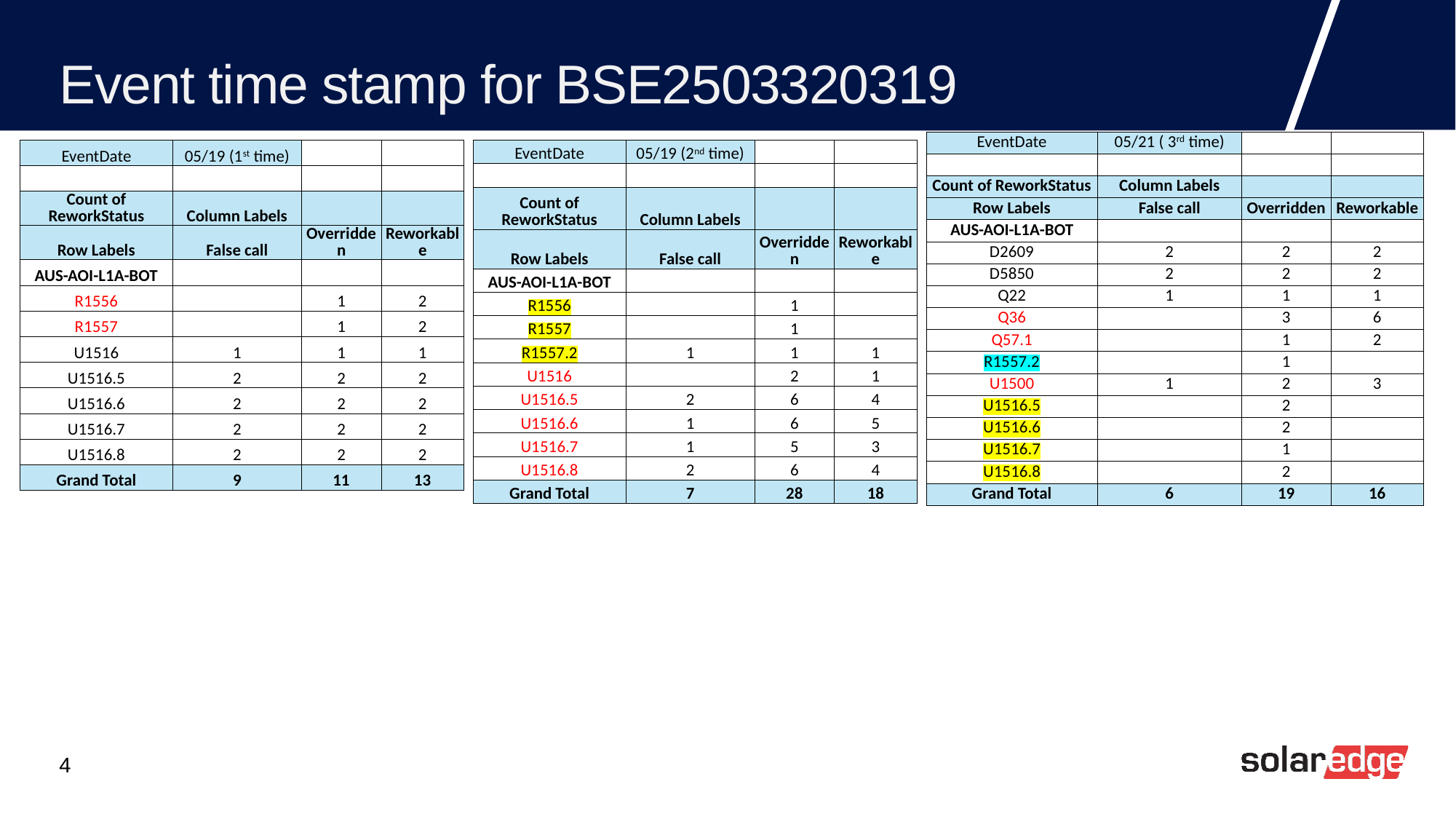

# Event time stamp for BSE2503320319
| EventDate | 05/21 ( 3rd time) |  |  |
| --- | --- | --- | --- |
|  |  |  |  |
| Count of ReworkStatus | Column Labels |  |  |
| Row Labels | False call | Overridden | Reworkable |
| AUS-AOI-L1A-BOT |  |  |  |
| D2609 | 2 | 2 | 2 |
| D5850 | 2 | 2 | 2 |
| Q22 | 1 | 1 | 1 |
| Q36 |  | 3 | 6 |
| Q57.1 |  | 1 | 2 |
| R1557.2 |  | 1 |  |
| U1500 | 1 | 2 | 3 |
| U1516.5 |  | 2 |  |
| U1516.6 |  | 2 |  |
| U1516.7 |  | 1 |  |
| U1516.8 |  | 2 |  |
| Grand Total | 6 | 19 | 16 |
| EventDate | 05/19 (2nd time) |  |  |
| --- | --- | --- | --- |
|  |  |  |  |
| Count of ReworkStatus | Column Labels |  |  |
| Row Labels | False call | Overridden | Reworkable |
| AUS-AOI-L1A-BOT |  |  |  |
| R1556 |  | 1 |  |
| R1557 |  | 1 |  |
| R1557.2 | 1 | 1 | 1 |
| U1516 |  | 2 | 1 |
| U1516.5 | 2 | 6 | 4 |
| U1516.6 | 1 | 6 | 5 |
| U1516.7 | 1 | 5 | 3 |
| U1516.8 | 2 | 6 | 4 |
| Grand Total | 7 | 28 | 18 |
| EventDate | 05/19 (1st time) |  |  |
| --- | --- | --- | --- |
|  |  |  |  |
| Count of ReworkStatus | Column Labels |  |  |
| Row Labels | False call | Overridden | Reworkable |
| AUS-AOI-L1A-BOT |  |  |  |
| R1556 |  | 1 | 2 |
| R1557 |  | 1 | 2 |
| U1516 | 1 | 1 | 1 |
| U1516.5 | 2 | 2 | 2 |
| U1516.6 | 2 | 2 | 2 |
| U1516.7 | 2 | 2 | 2 |
| U1516.8 | 2 | 2 | 2 |
| Grand Total | 9 | 11 | 13 |
4